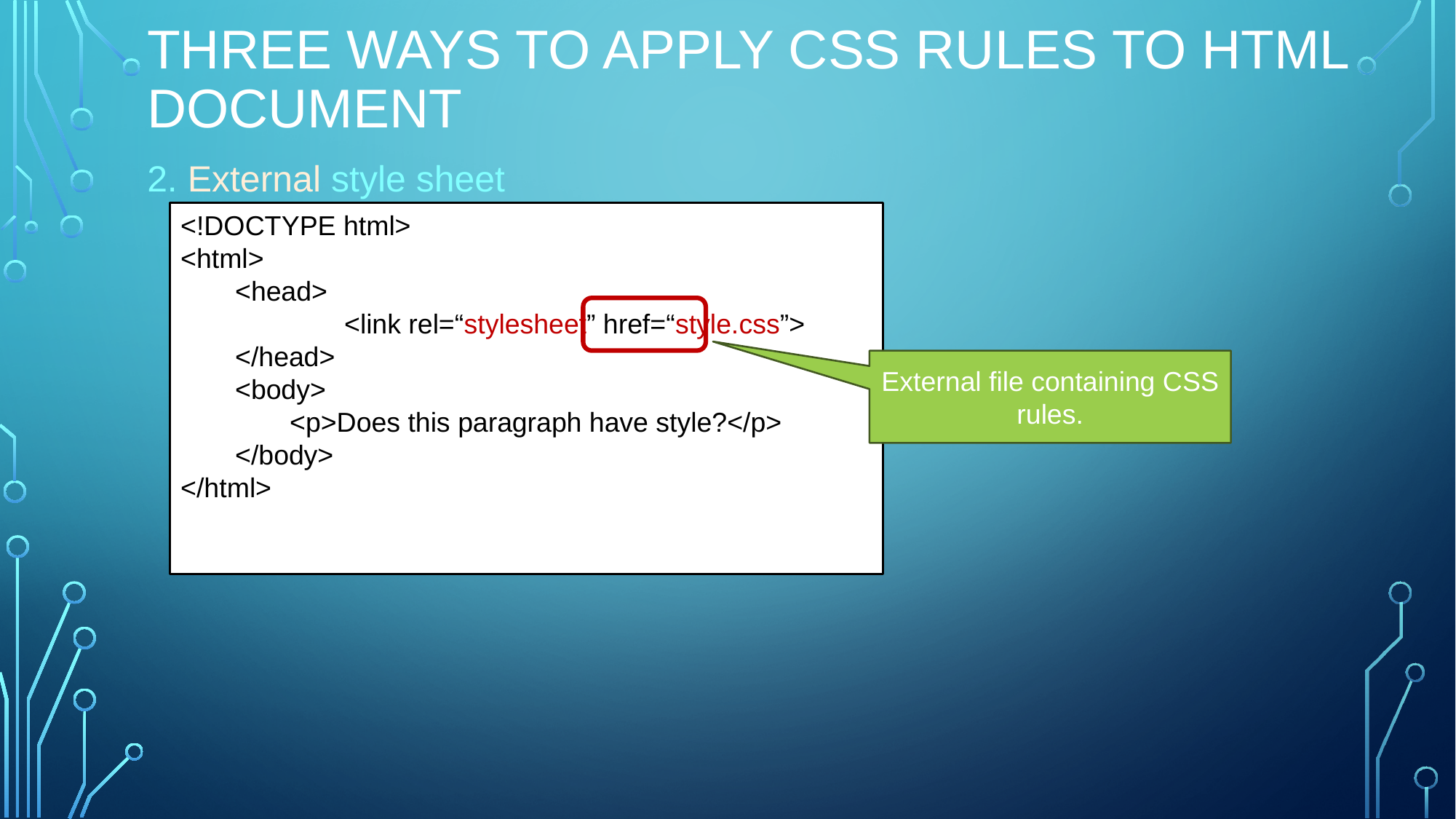

# Three ways to apply CSS rules to HTML document
2. External style sheet
<!DOCTYPE html>
<html>
<head>
  	<link rel=“stylesheet” href=“style.css”>
</head>
<body>
<p>Does this paragraph have style?</p>
</body>
</html>

External file containing CSS rules.